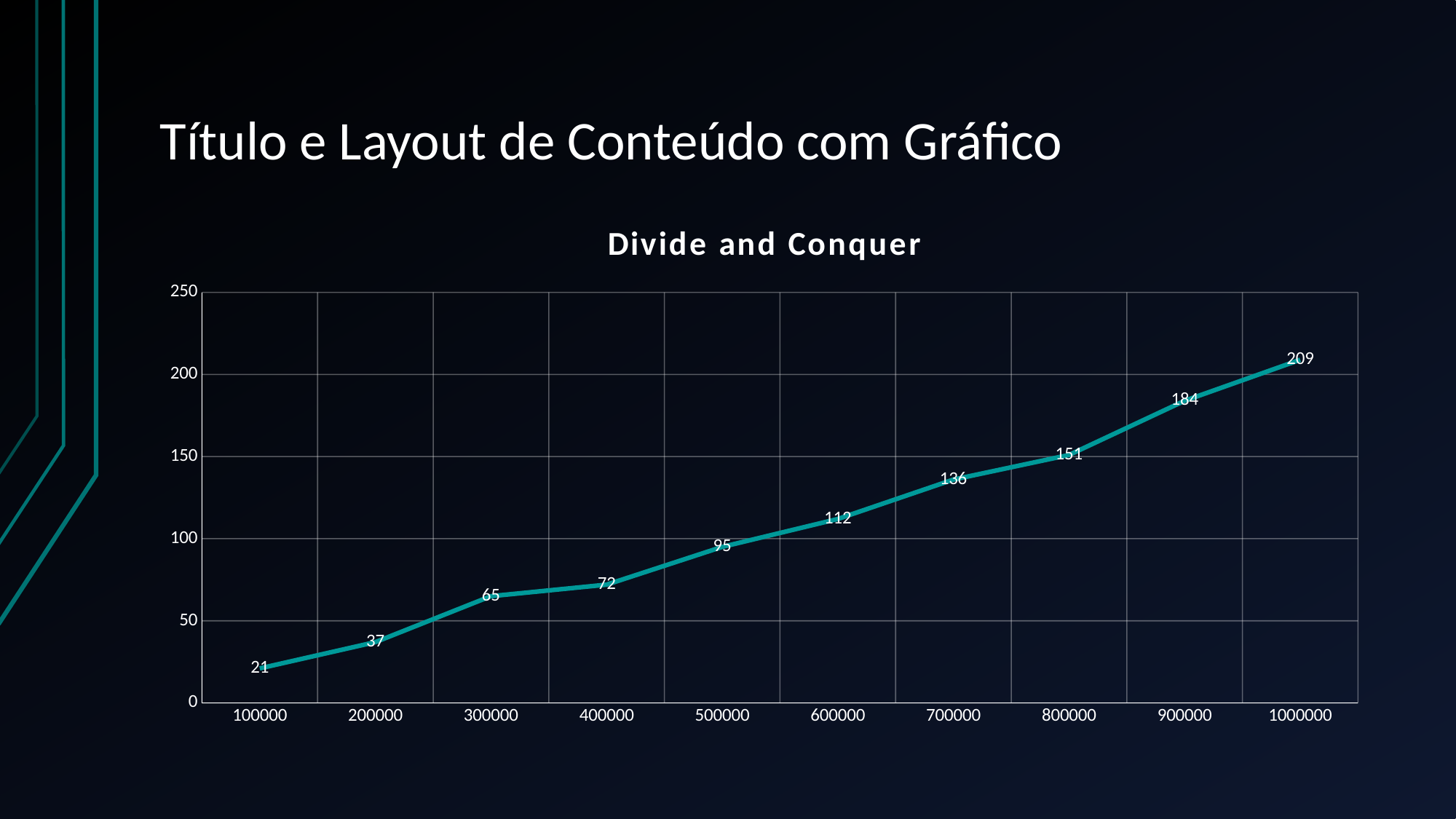

# Título e Layout de Conteúdo com Gráfico

### Chart:

| Category | Divide and Conquer |
|---|---|
| 100000 | 21.0 |
| 200000 | 37.0 |
| 300000 | 65.0 |
| 400000 | 72.0 |
| 500000 | 95.0 |
| 600000 | 112.0 |
| 700000 | 136.0 |
| 800000 | 151.0 |
| 900000 | 184.0 |
| 1000000 | 209.0 |